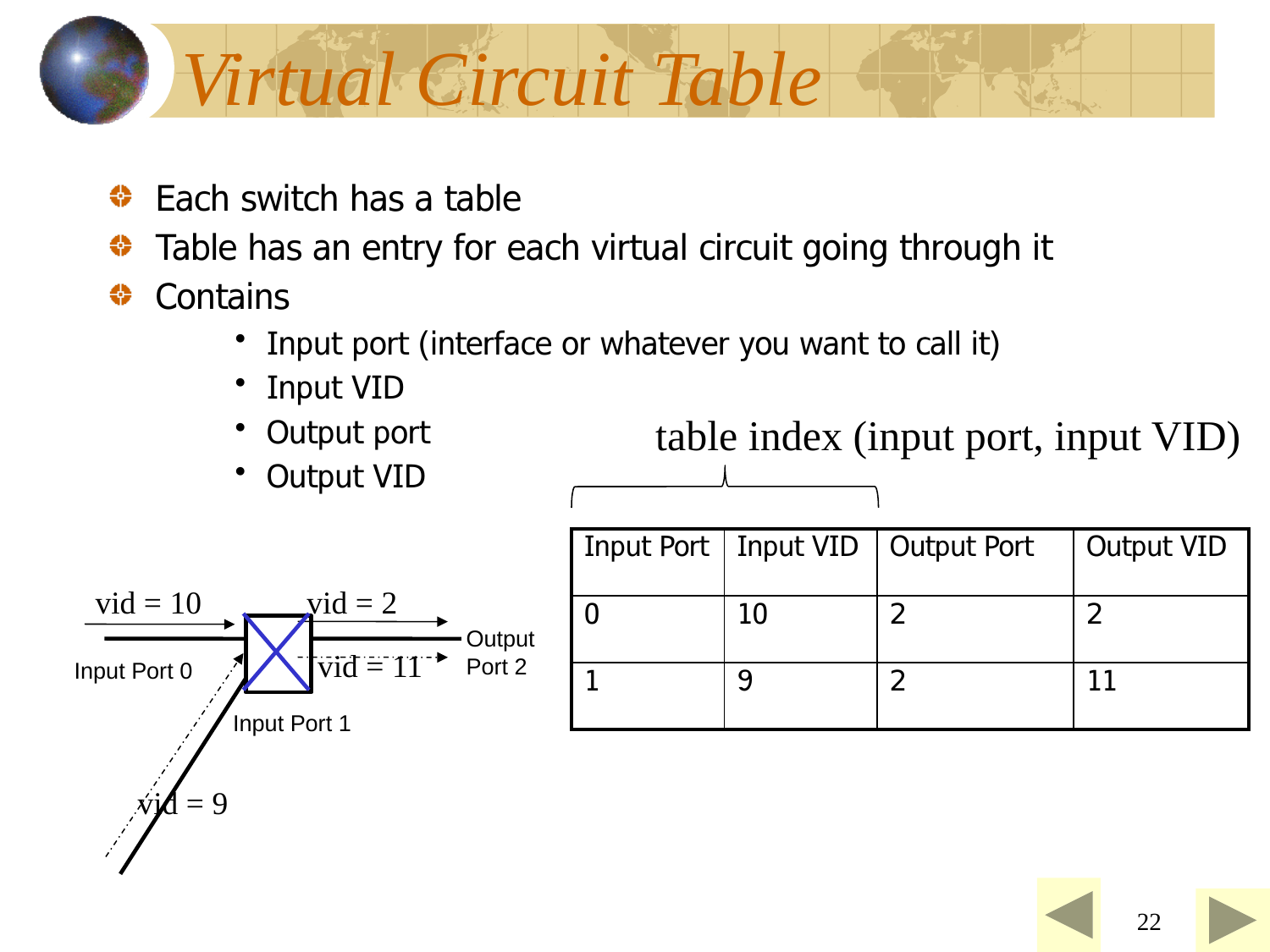

Virtual Circuit Table
Each switch has a table
Table has an entry for each virtual circuit going through it
Contains
Input port (interface or whatever you want to call it)
Input VID
Output port
Output VID

table index (input port, input VID)
| Input Port | Input VID | Output Port | Output VID |
| --- | --- | --- | --- |
| 0 | 10 | 2 | 2 |
| 1 | 9 | 2 | 11 |
vid = 10
vid = 2

Output
Port 2

vid = 11

Input Port 0

Input Port 1
vid = 9
22